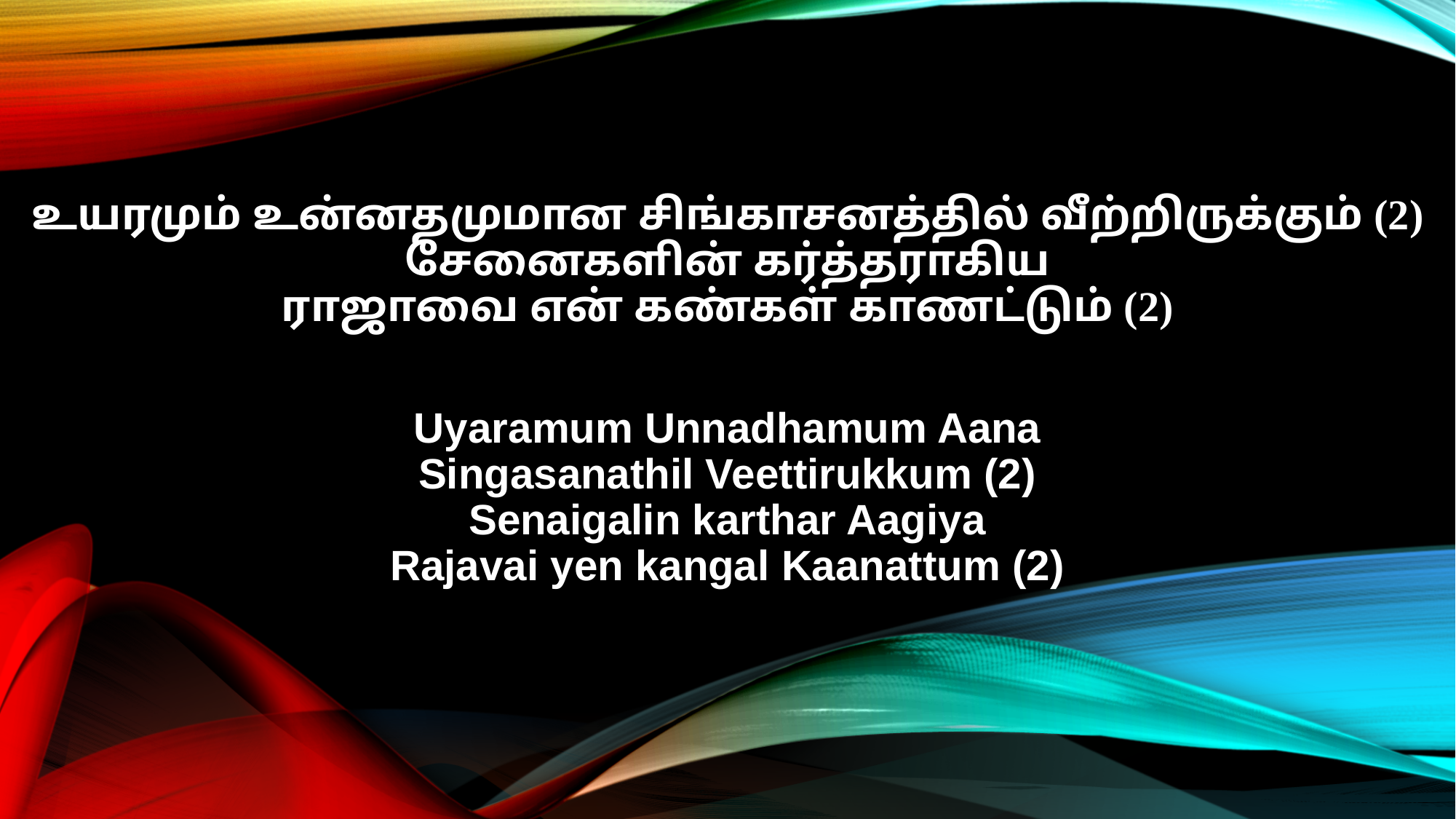

உயரமும் உன்னதமுமான சிங்காசனத்தில் வீற்றிருக்கும் (2)
சேனைகளின் கர்த்தராகிய
ராஜாவை என் கண்கள் காணட்டும் (2)

Uyaramum Unnadhamum Aana
Singasanathil Veettirukkum (2)
Senaigalin karthar Aagiya
Rajavai yen kangal Kaanattum (2)